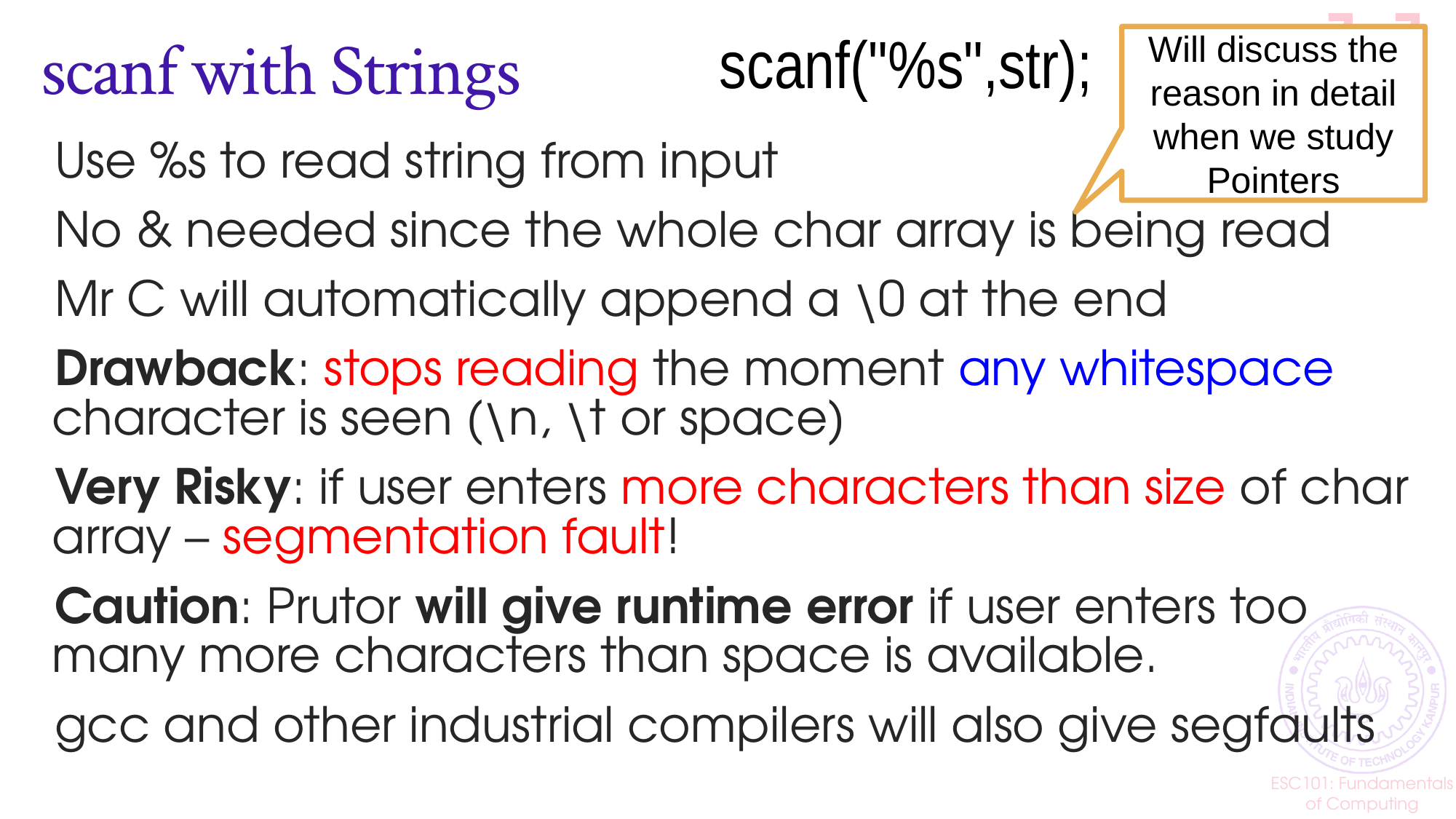

11
scanf("%s",str);
# scanf with Strings
Will discuss the reason in detail when we study Pointers
Use %s to read string from input
No & needed since the whole char array is being read
Mr C will automatically append a \0 at the end
Drawback: stops reading the moment any whitespace character is seen (\n, \t or space)
Very Risky: if user enters more characters than size of char array – segmentation fault!
Caution: Prutor will give runtime error if user enters too many more characters than space is available.
gcc and other industrial compilers will also give segfaults